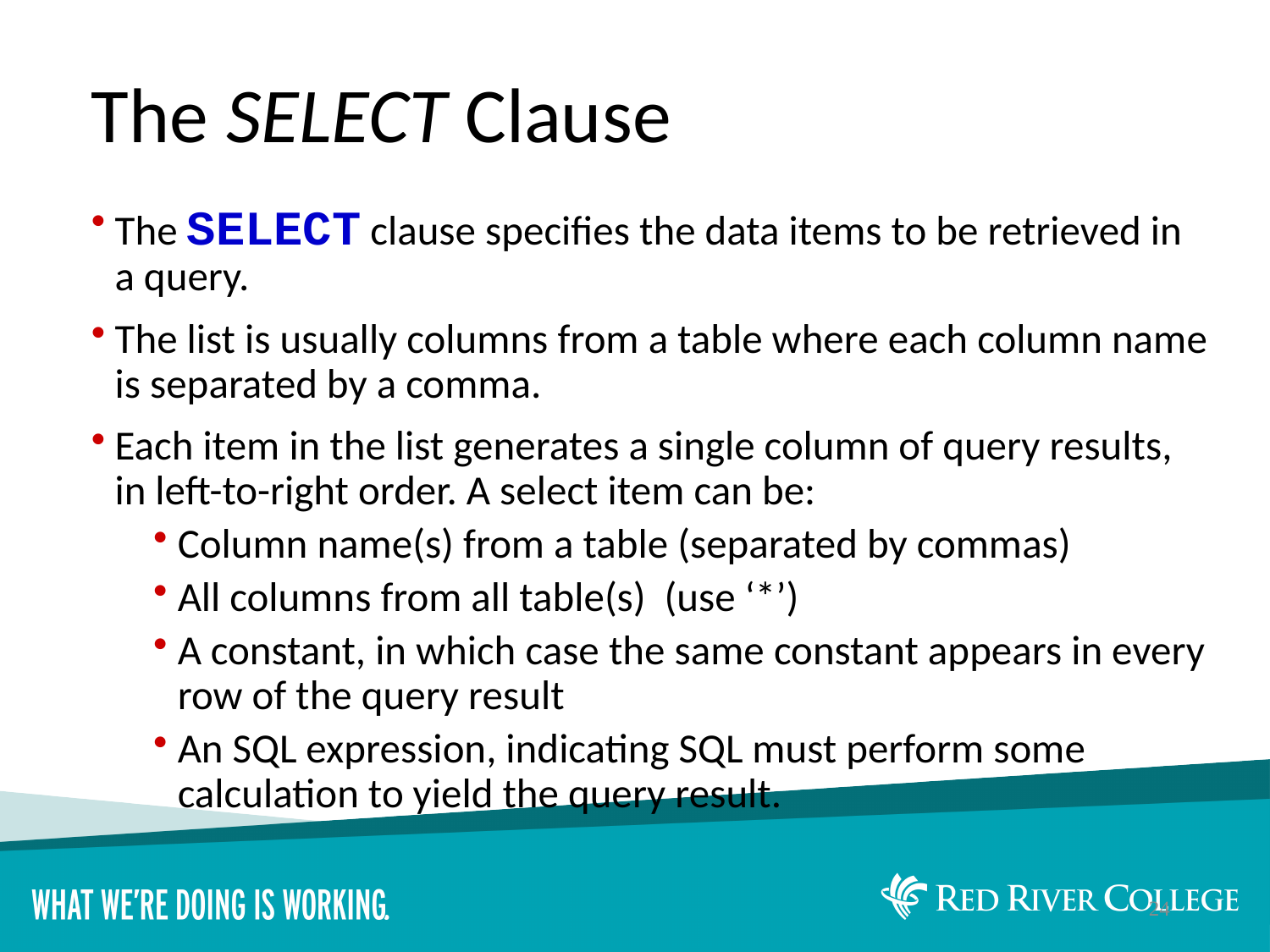

The SELECT Clause
The SELECT clause specifies the data items to be retrieved in a query.
The list is usually columns from a table where each column name is separated by a comma.
Each item in the list generates a single column of query results, in left-to-right order. A select item can be:
Column name(s) from a table (separated by commas)
All columns from all table(s)  (use ‘*’)
A constant, in which case the same constant appears in every row of the query result
An SQL expression, indicating SQL must perform some calculation to yield the query result.

24